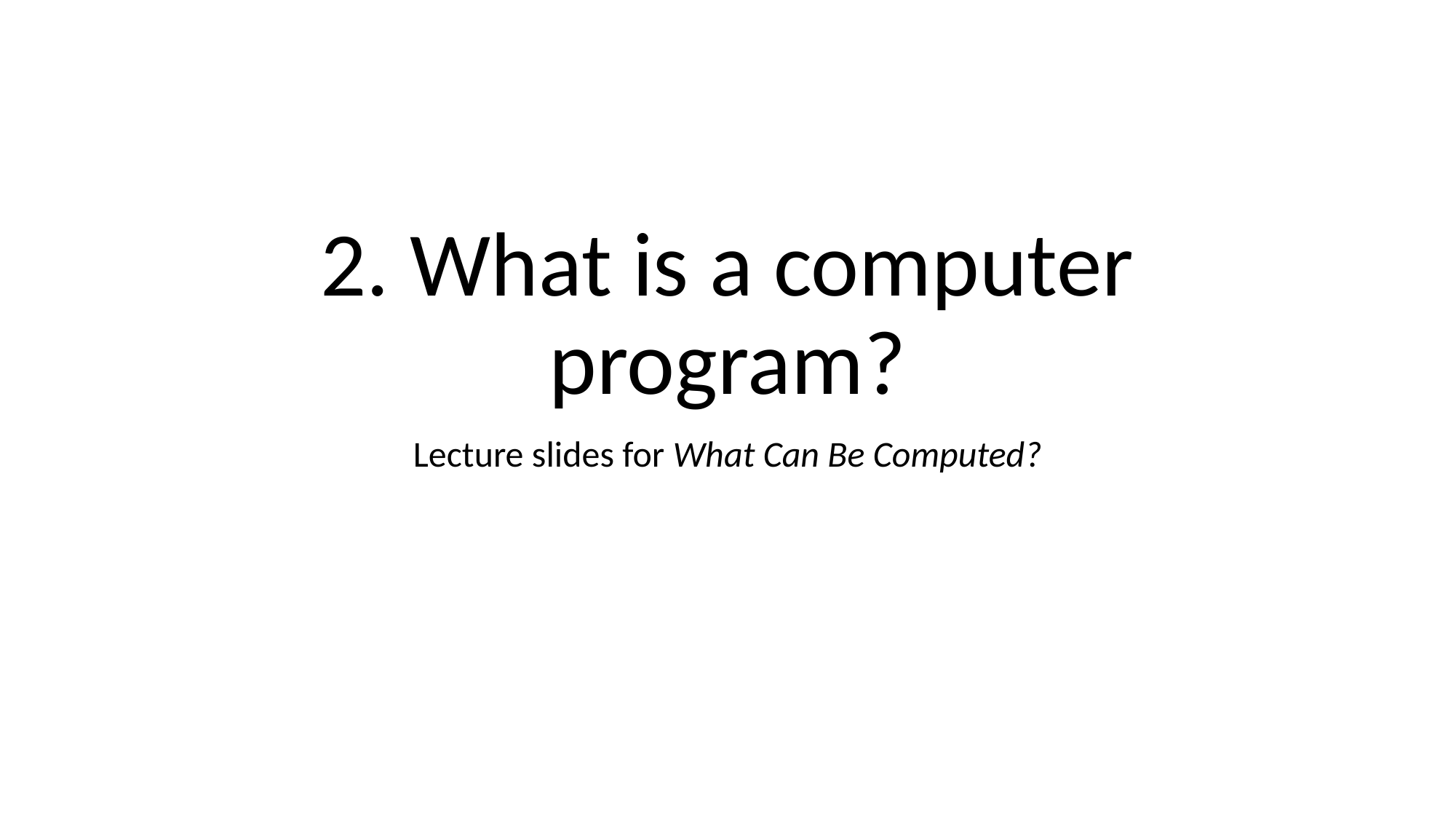

# 2. What is a computer program?
Lecture slides for What Can Be Computed?